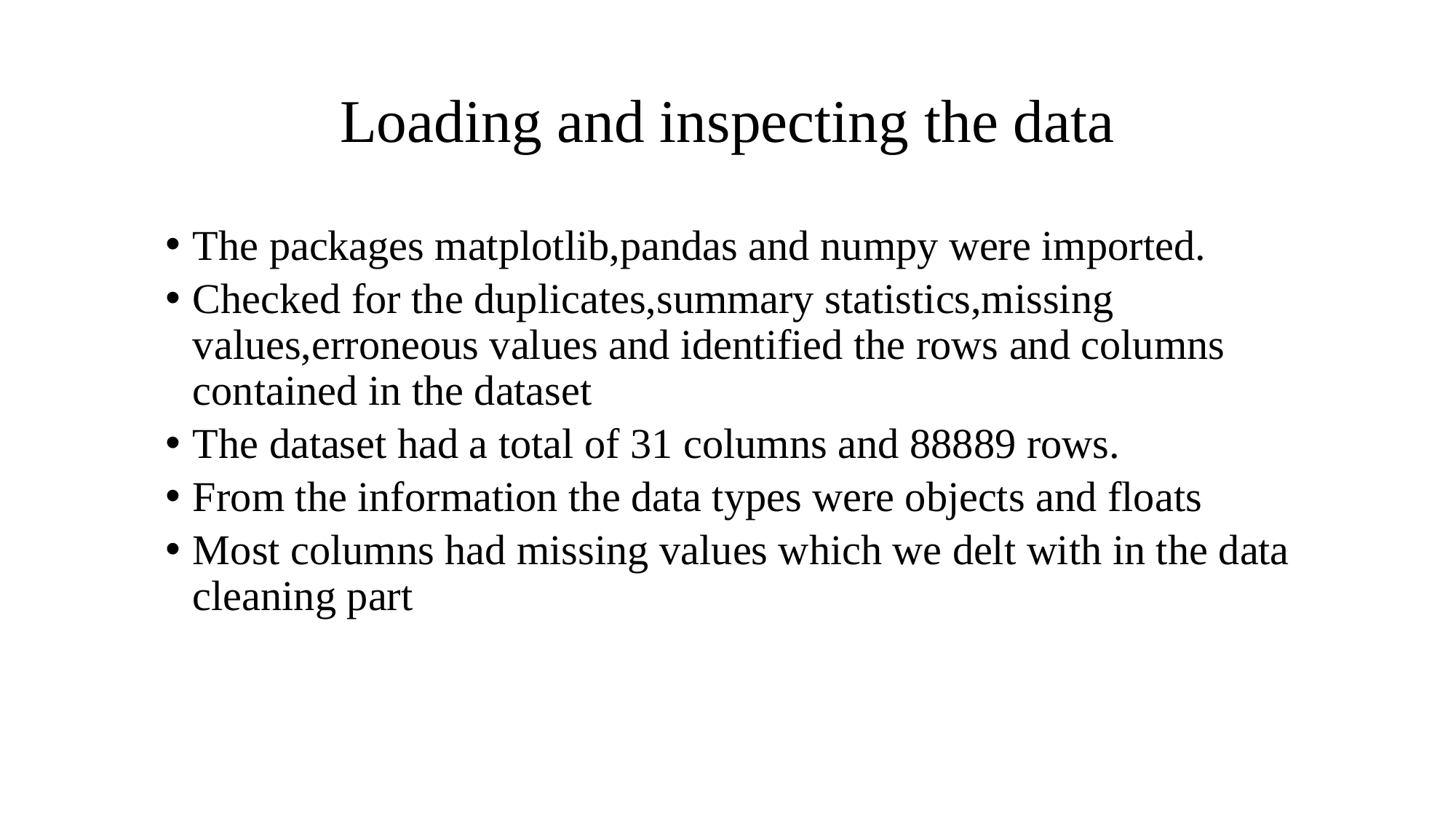

# Loading and inspecting the data
The packages matplotlib,pandas and numpy were imported.
Checked for the duplicates,summary statistics,missing values,erroneous values and identified the rows and columns contained in the dataset
The dataset had a total of 31 columns and 88889 rows.
From the information the data types were objects and floats
Most columns had missing values which we delt with in the data cleaning part